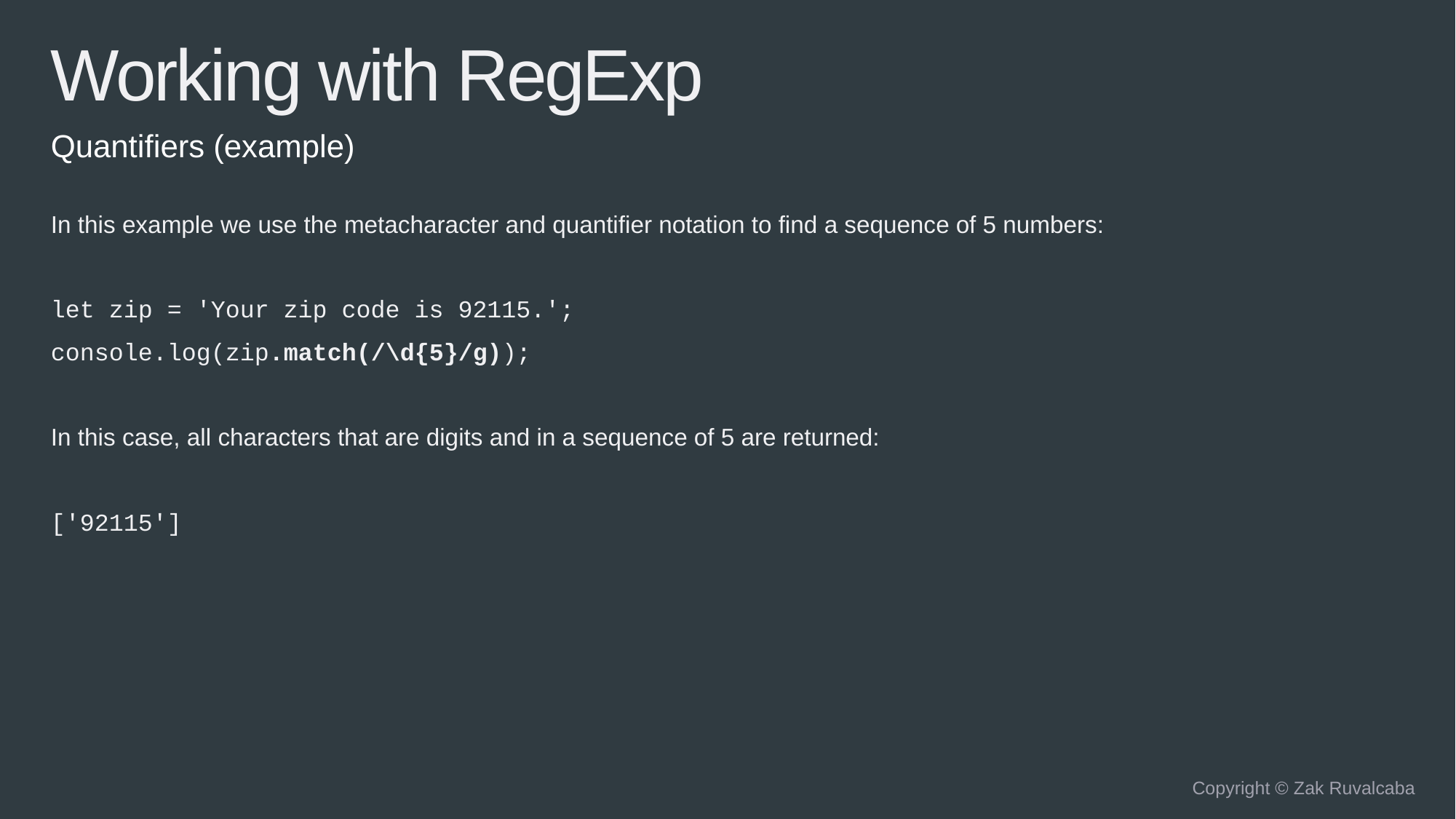

# Working with RegExp
Quantifiers (example)
In this example we use the metacharacter and quantifier notation to find a sequence of 5 numbers:

let zip = 'Your zip code is 92115.';
console.log(zip.match(/\d{5}/g));

In this case, all characters that are digits and in a sequence of 5 are returned:

['92115']